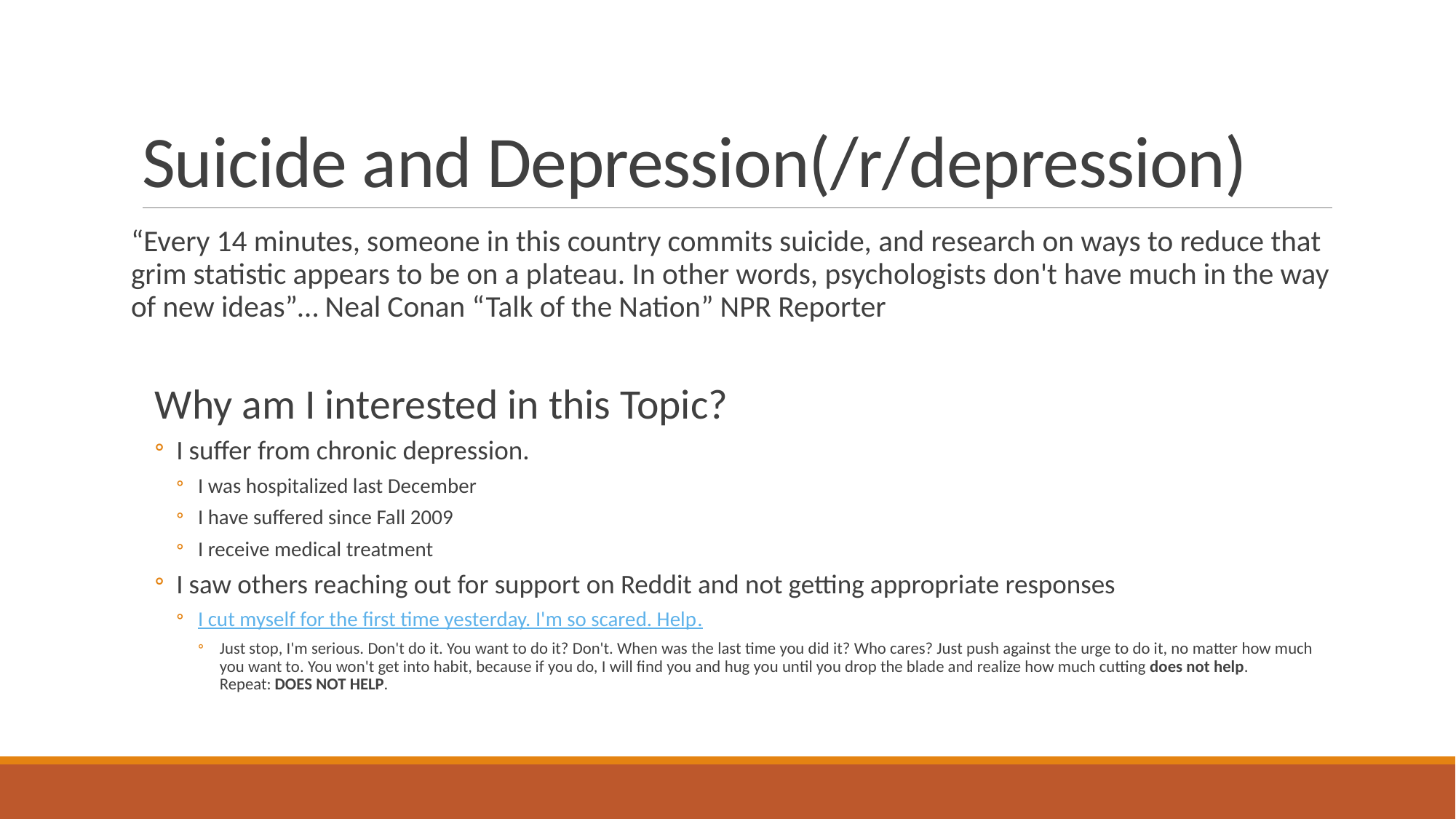

# Suicide and Depression(/r/depression)
“Every 14 minutes, someone in this country commits suicide, and research on ways to reduce that grim statistic appears to be on a plateau. In other words, psychologists don't have much in the way of new ideas”… Neal Conan “Talk of the Nation” NPR Reporter

Why am I interested in this Topic?
I suffer from chronic depression.
I was hospitalized last December
I have suffered since Fall 2009
I receive medical treatment
I saw others reaching out for support on Reddit and not getting appropriate responses
I cut myself for the first time yesterday. I'm so scared. Help.
Just stop, I'm serious. Don't do it. You want to do it? Don't. When was the last time you did it? Who cares? Just push against the urge to do it, no matter how much you want to. You won't get into habit, because if you do, I will find you and hug you until you drop the blade and realize how much cutting does not help. Repeat: DOES NOT HELP.